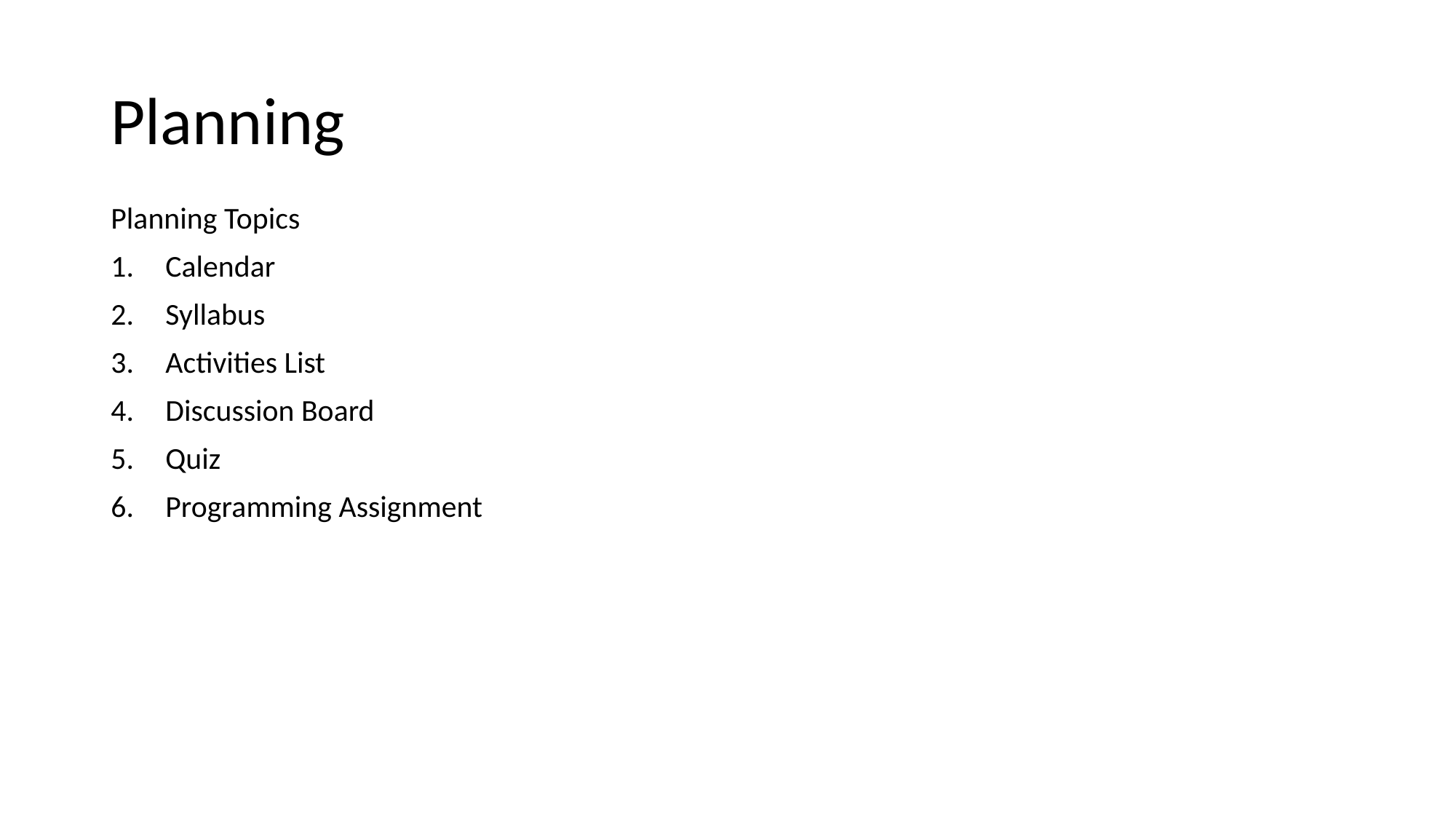

# Planning
Planning Topics
Calendar
Syllabus
Activities List
Discussion Board
Quiz
Programming Assignment